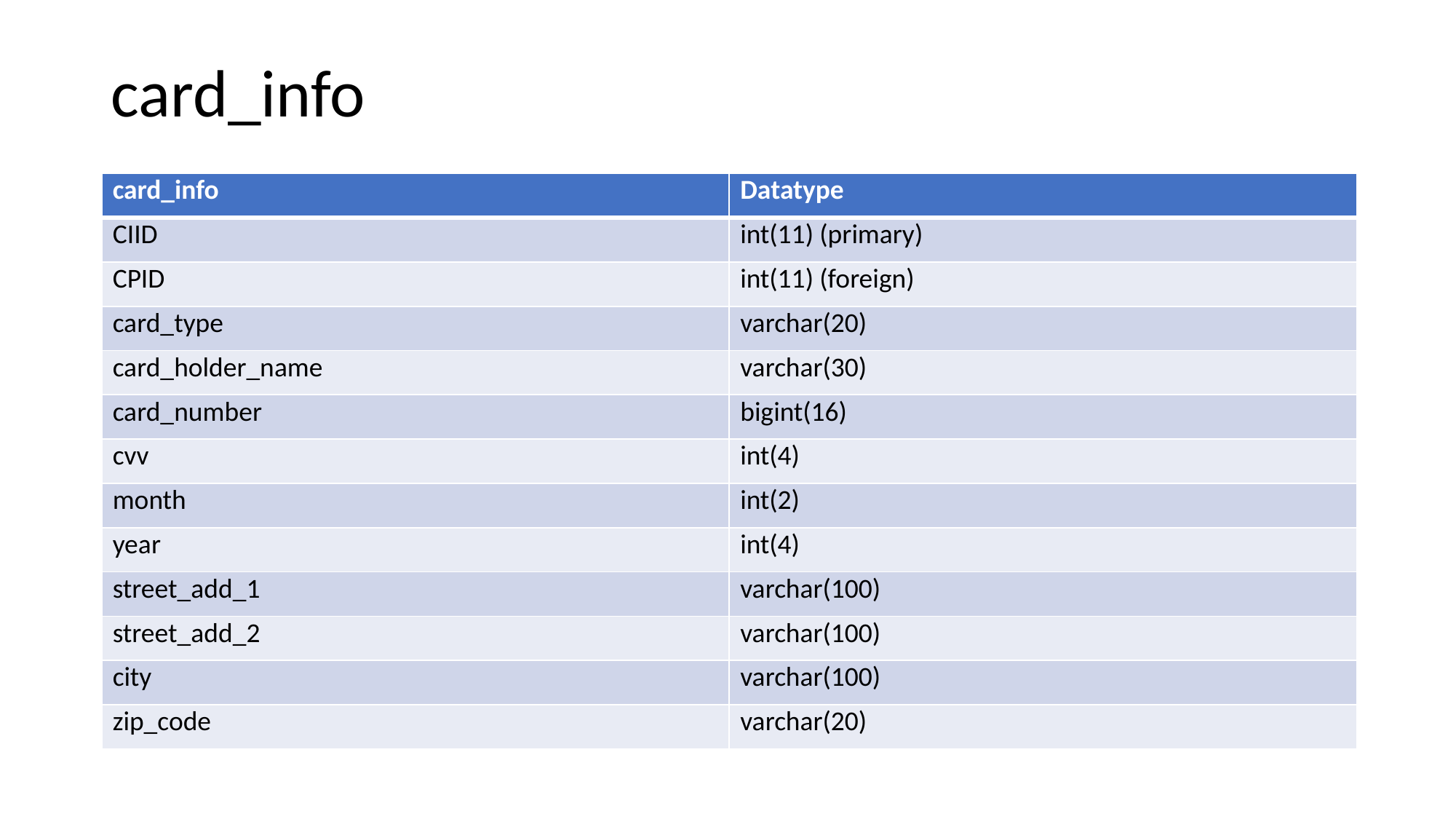

# card_info
| card\_info | Datatype |
| --- | --- |
| CIID | int(11) (primary) |
| CPID | int(11) (foreign) |
| card\_type | varchar(20) |
| card\_holder\_name | varchar(30) |
| card\_number | bigint(16) |
| cvv | int(4) |
| month | int(2) |
| year | int(4) |
| street\_add\_1 | varchar(100) |
| street\_add\_2 | varchar(100) |
| city | varchar(100) |
| zip\_code | varchar(20) |